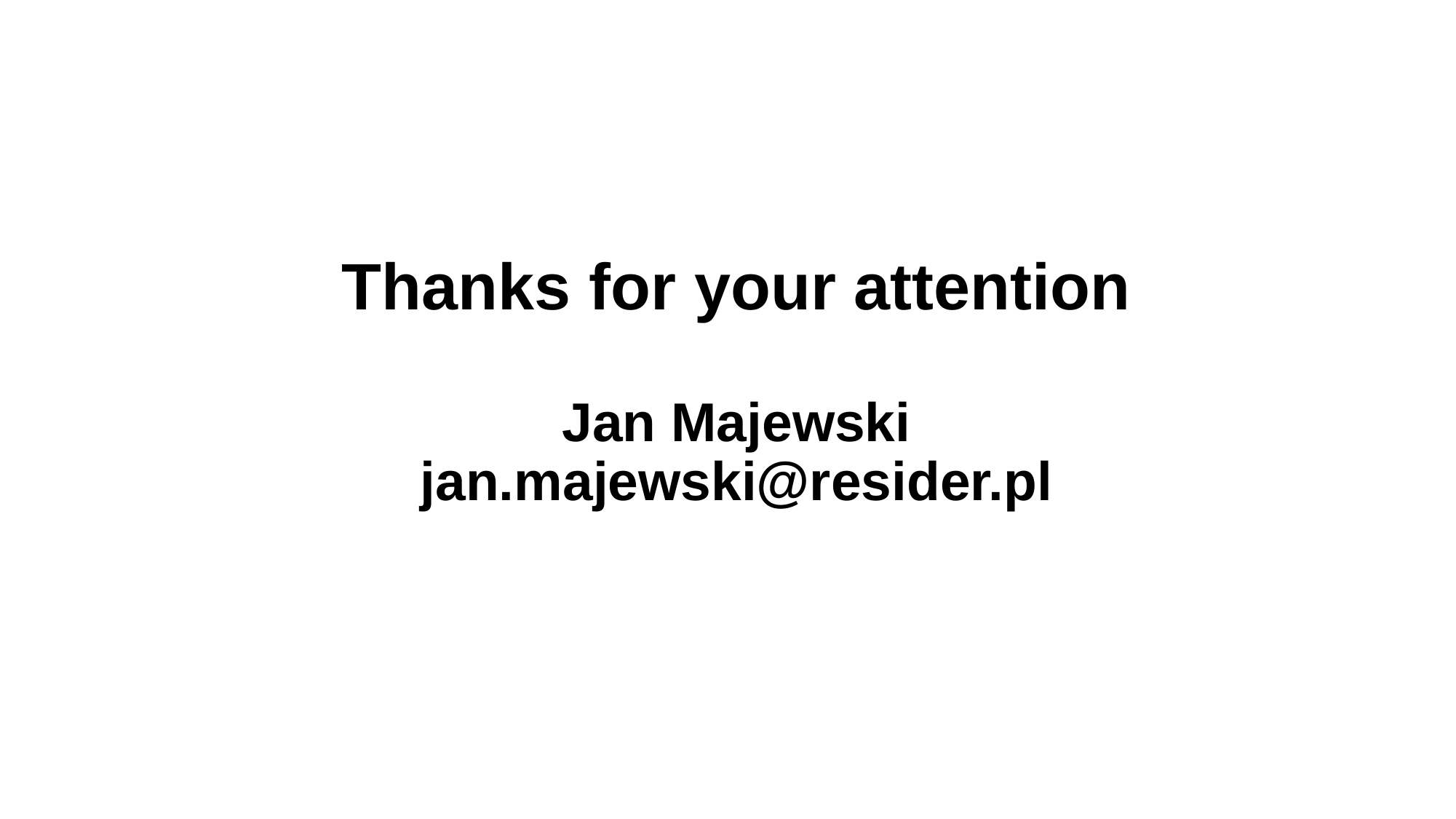

# Thanks for your attention Jan Majewski jan.majewski@resider.pl